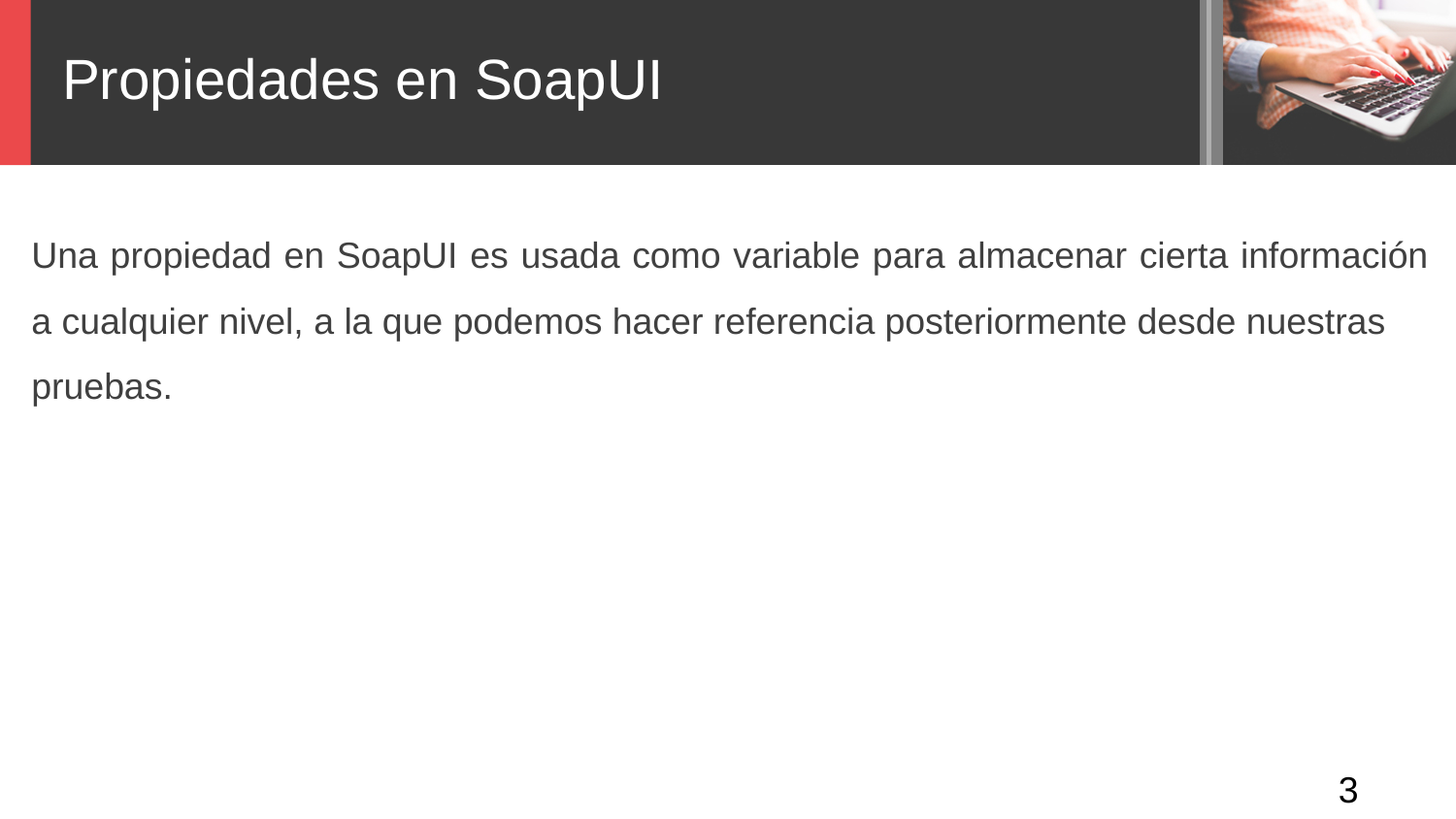

Propiedades en SoapUI
Una propiedad en SoapUI es usada como variable para almacenar cierta información a cualquier nivel, a la que podemos hacer referencia posteriormente desde nuestras
pruebas.
3